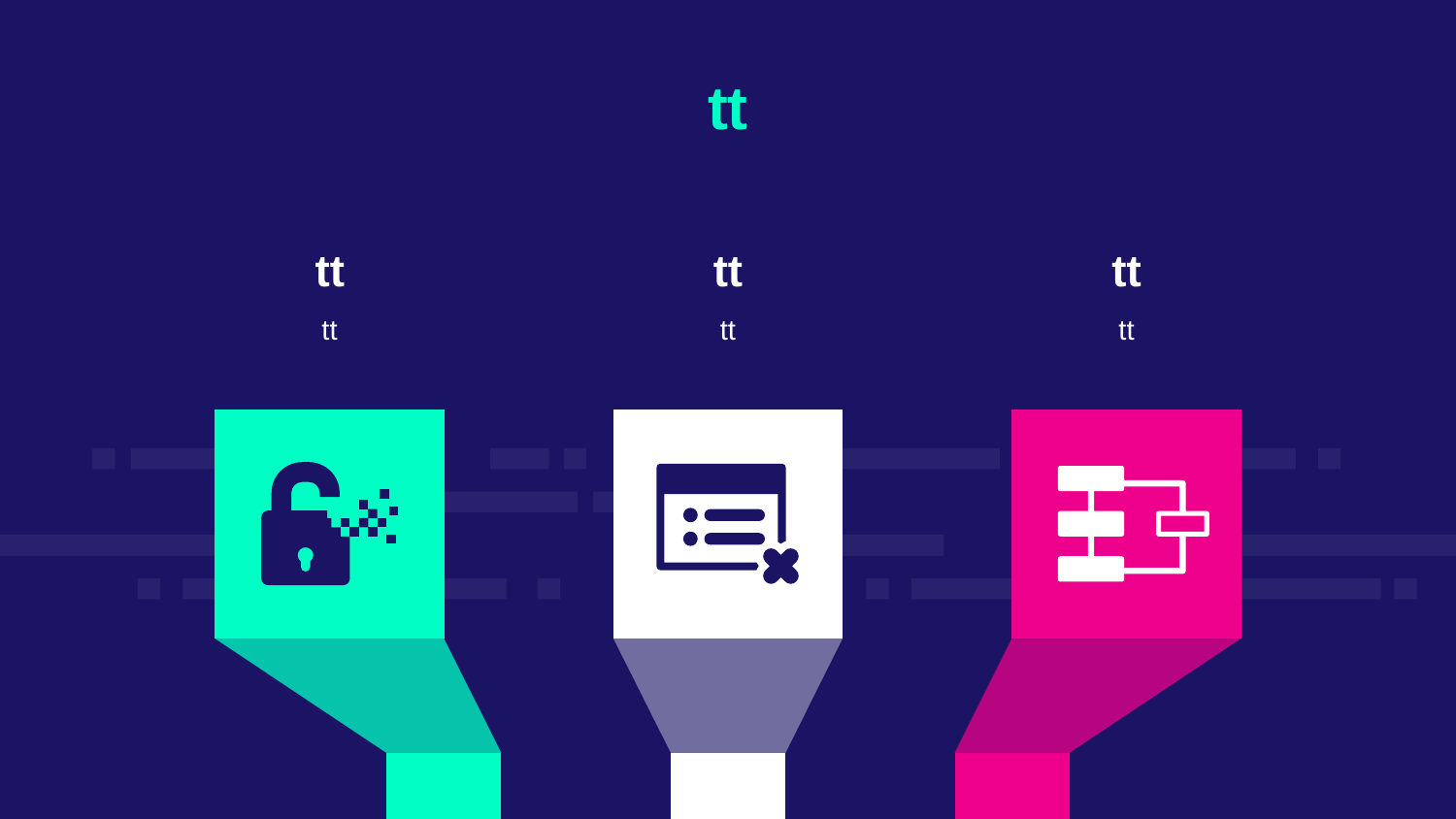

tt
tt
tt
tt
tt

tt

tt